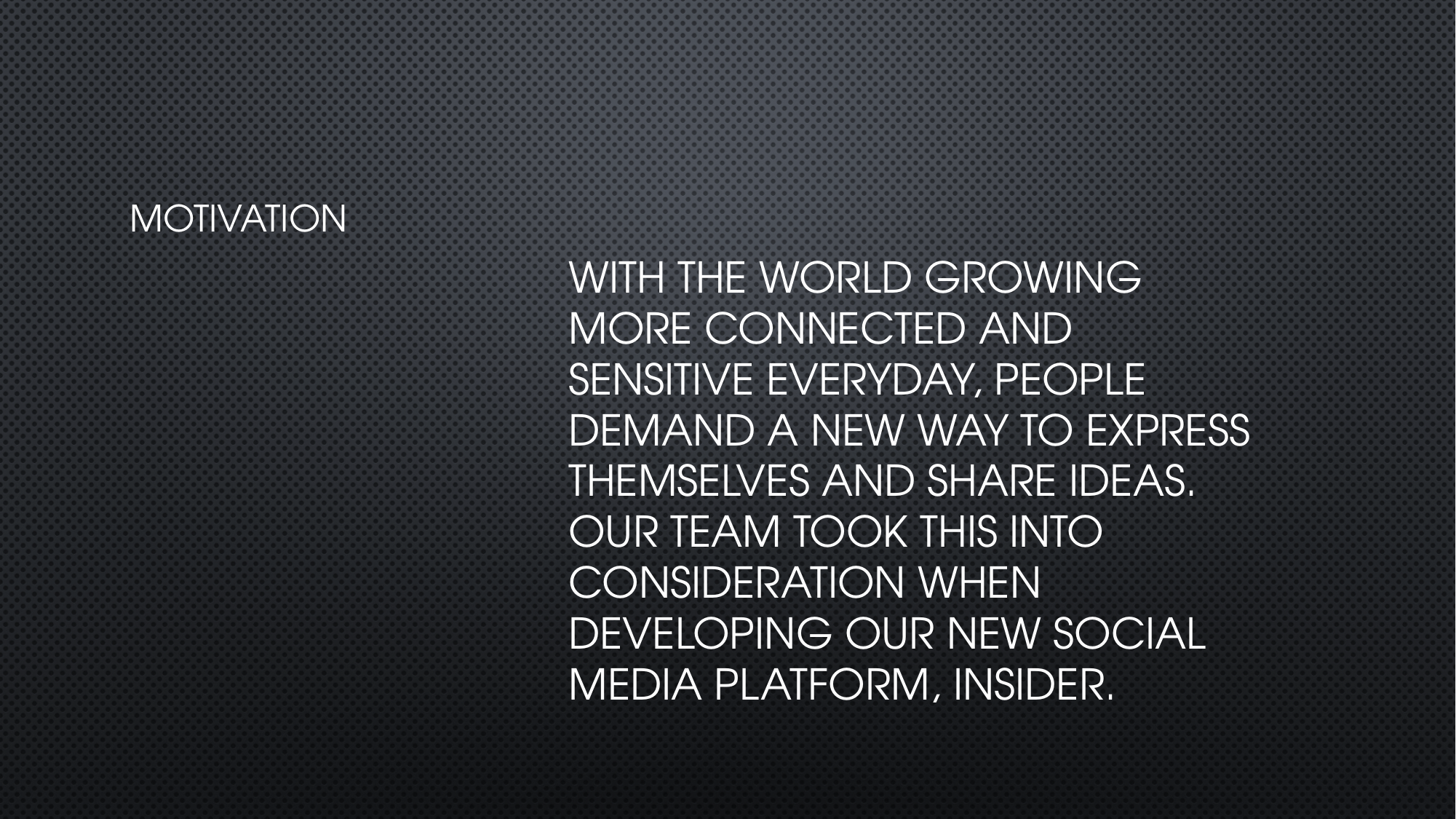

# Motivation
With the world growing more connected and sensitive everyday, people demand a new way to express themselves and share ideas. Our team took this into consideration when developing our new social media platform, Insider.